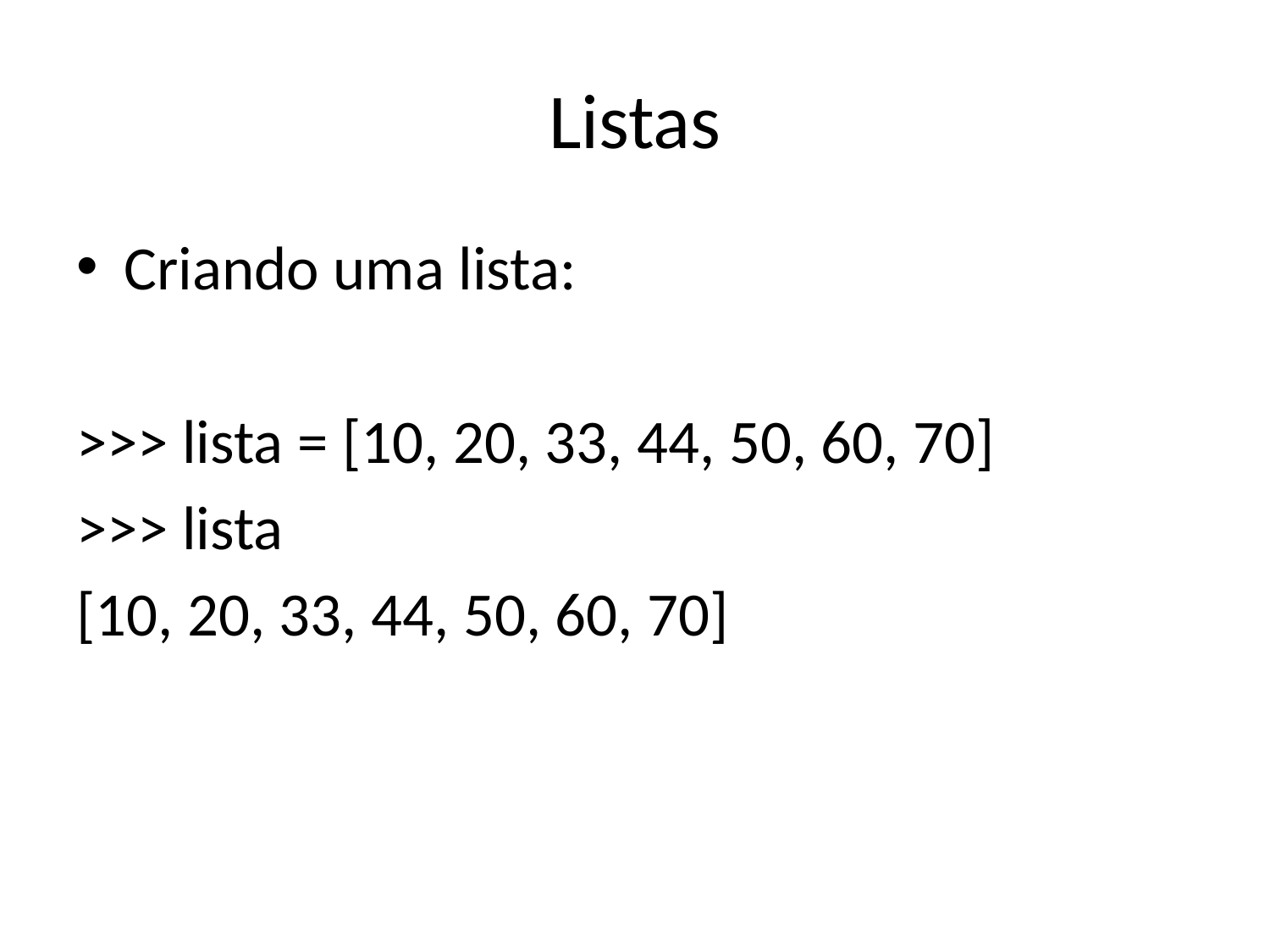

# Listas
Criando uma lista:

>>> lista = [10, 20, 33, 44, 50, 60, 70]
>>> lista
[10, 20, 33, 44, 50, 60, 70]